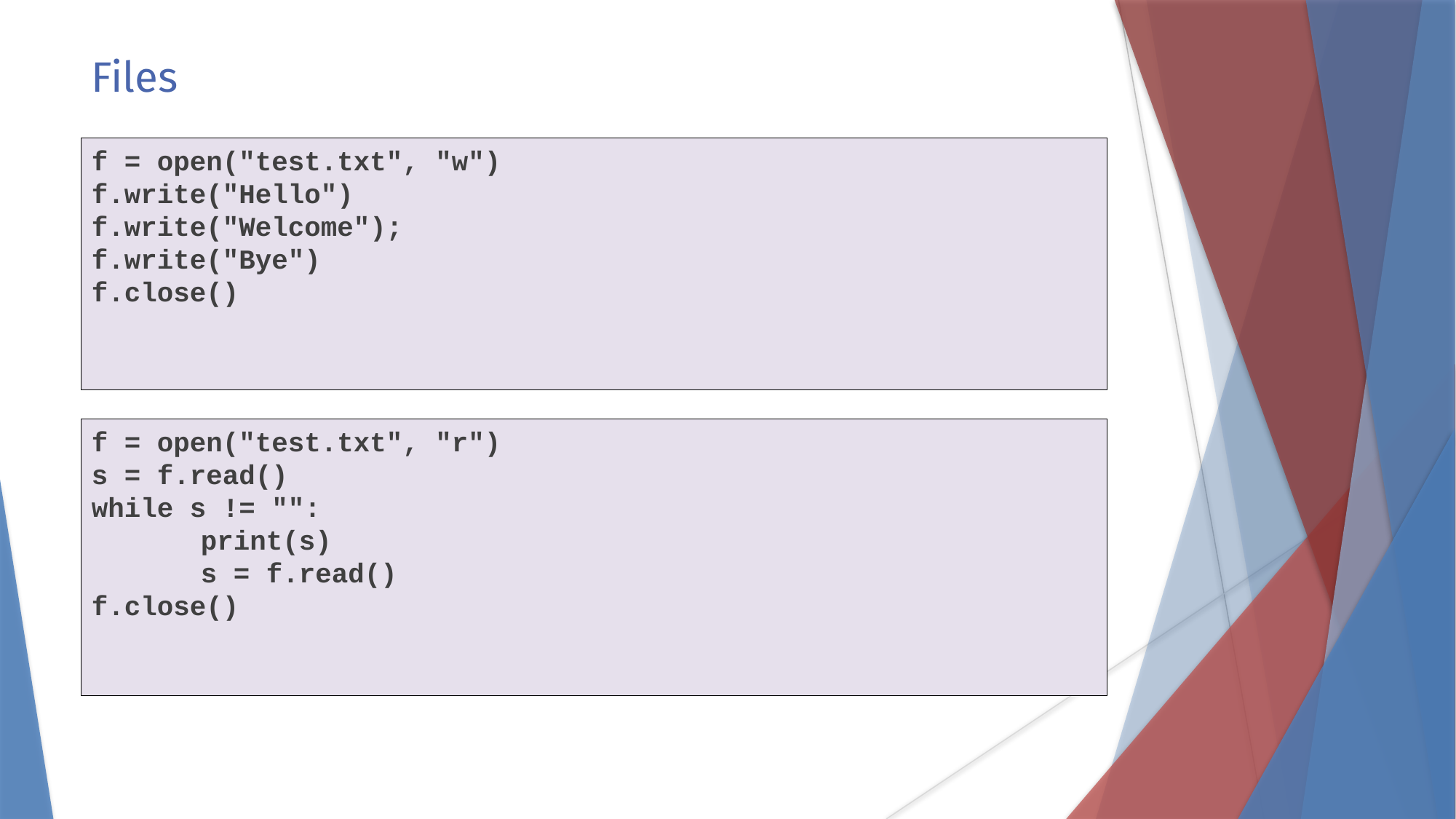

Files
f = open("test.txt", "w")
f.write("Hello")
f.write("Welcome");
f.write("Bye")
f.close()
f = open("test.txt", "r")
s = f.read()
while s != "":
	print(s)
	s = f.read()
f.close()